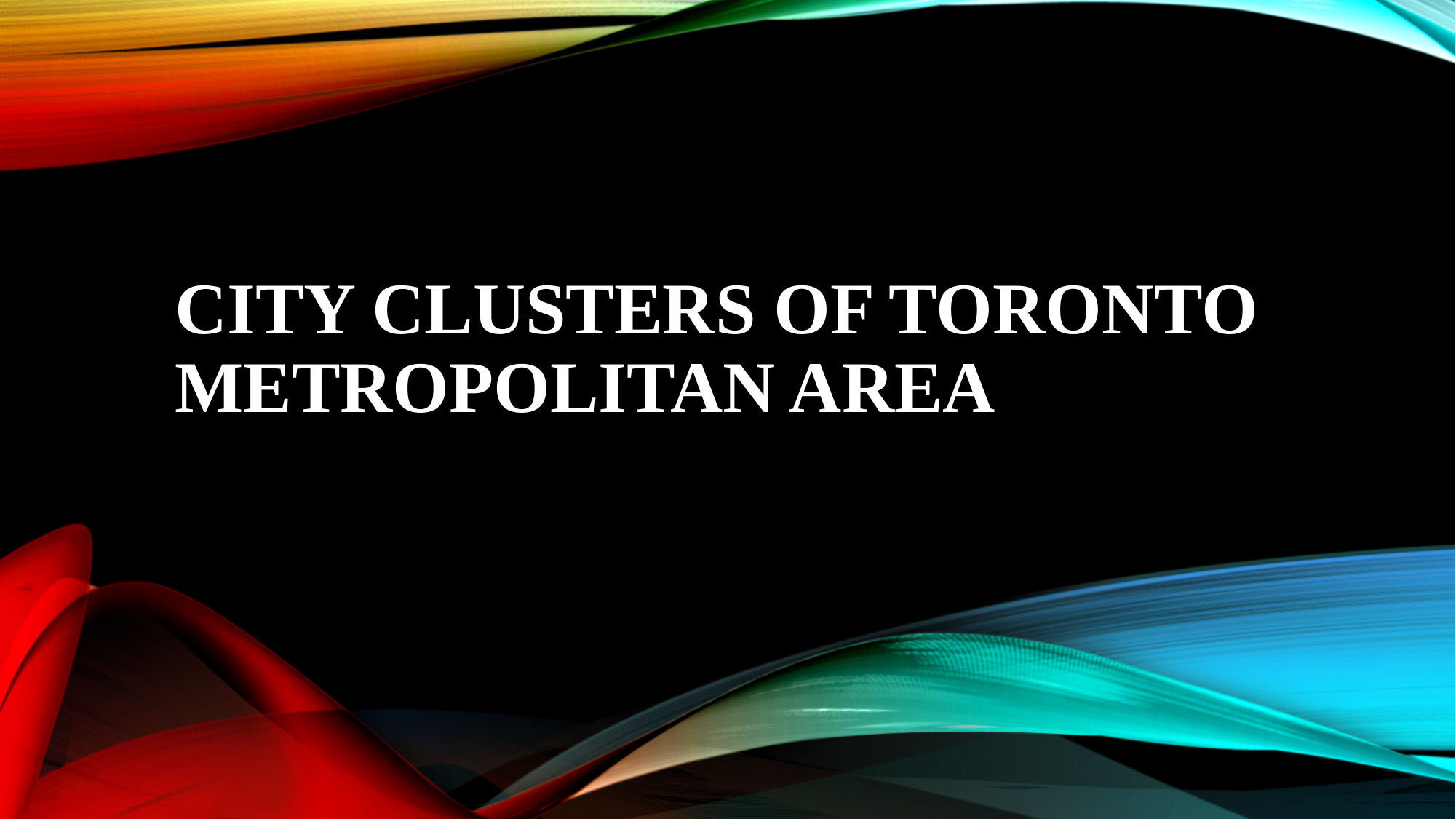

# City Clusters of Toronto Metropolitan Area